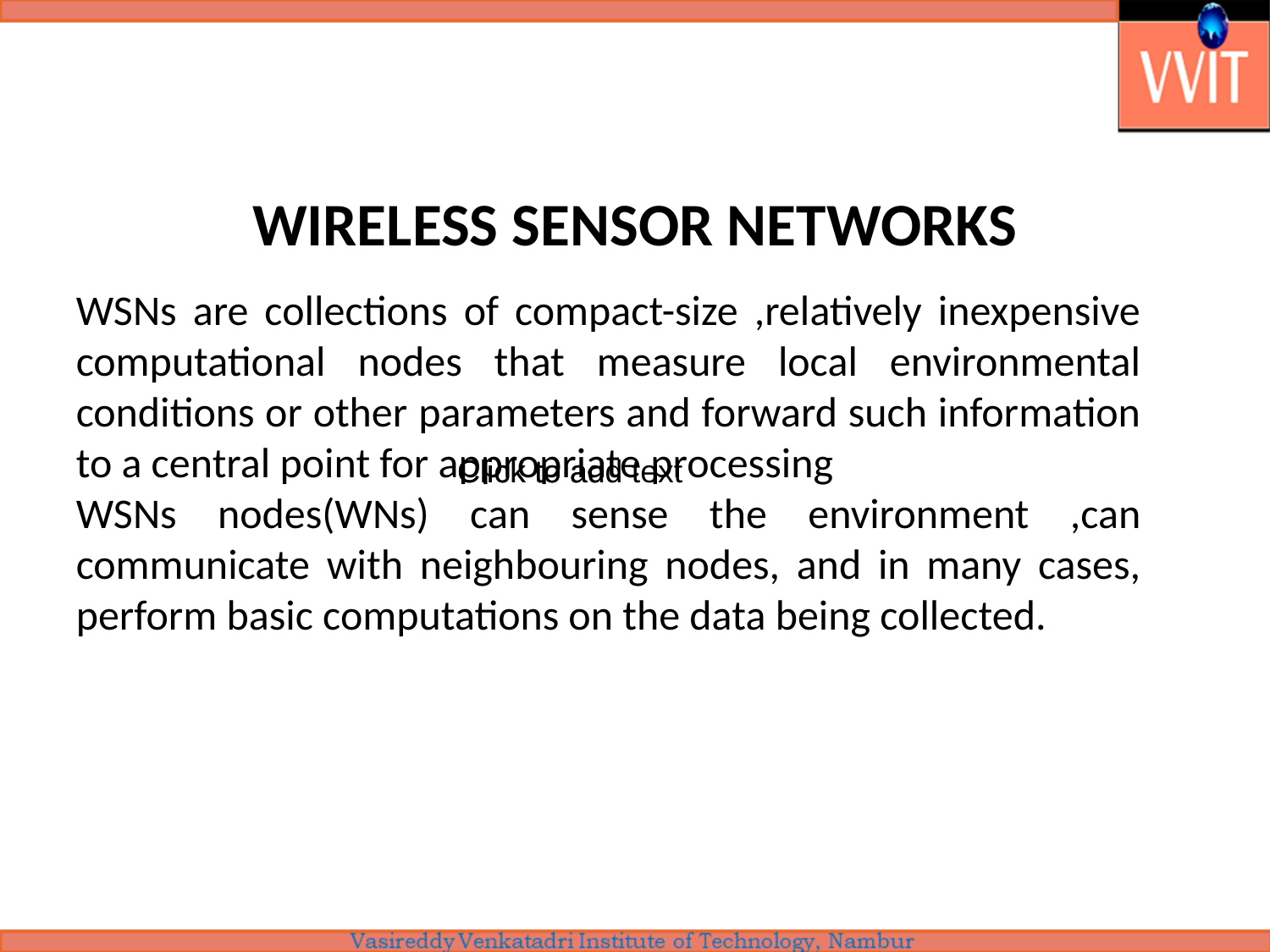

# WIRELESS SENSOR NETWORKS
WSNs are collections of compact-size ,relatively inexpensive computational nodes that measure local environmental conditions or other parameters and forward such information to a central point for appropriate processing
WSNs nodes(WNs) can sense the environment ,can communicate with neighbouring nodes, and in many cases, perform basic computations on the data being collected.

Click to add text
Click to ad